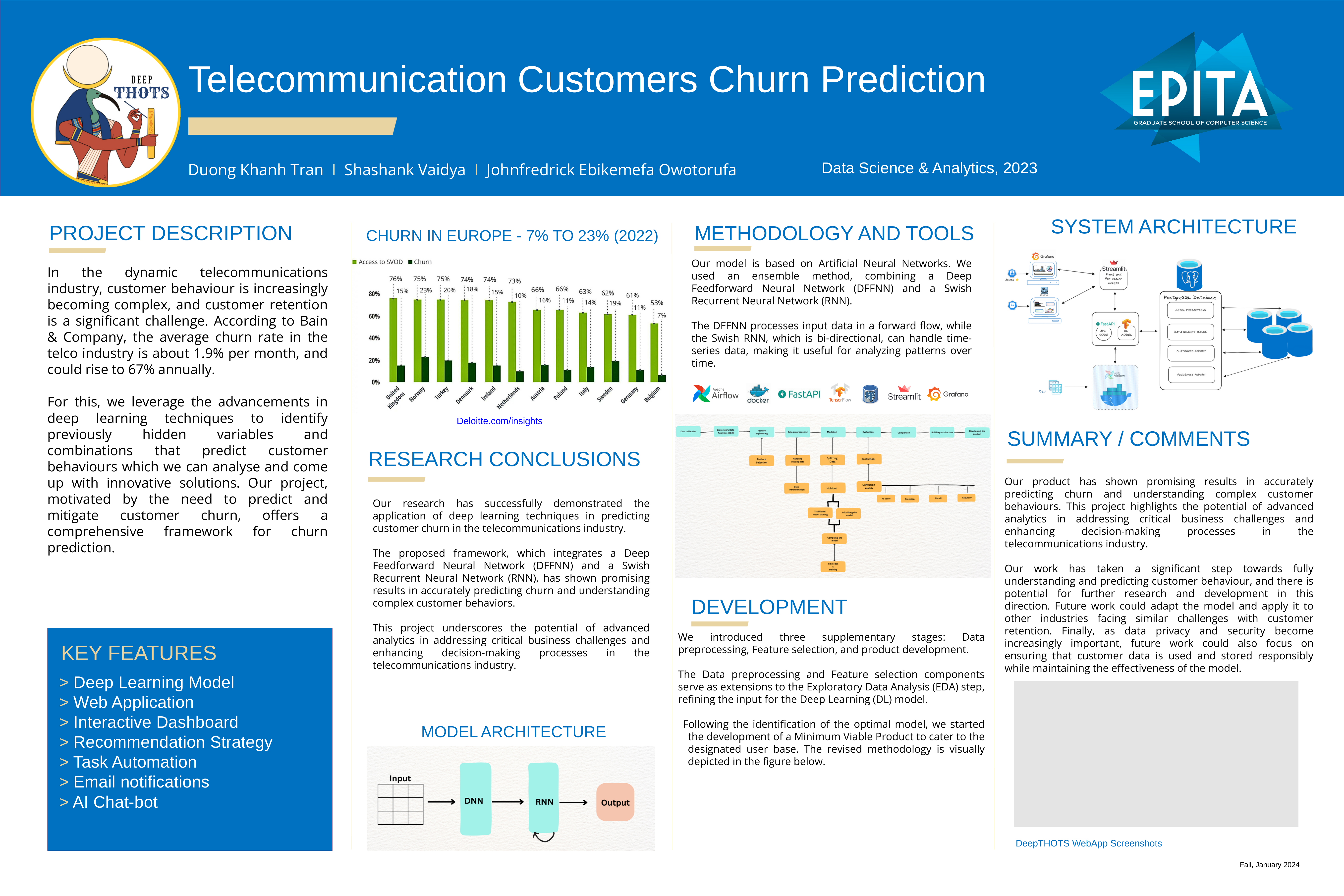

Telecommunication Customers Churn Prediction

Data Science & Analytics, 2023
Duong Khanh Tran  I  Shashank Vaidya  I  Johnfredrick Ebikemefa Owotorufa
SYSTEM ARCHITECTURE
PROJECT DESCRIPTION
METHODOLOGY AND TOOLS
CHURN IN EUROPE - 7% TO 23% (2022)

Our model is based on Artificial Neural Networks. We used an ensemble method, combining a Deep Feedforward Neural Network (DFFNN) and a Swish Recurrent Neural Network (RNN).

The DFFNN processes input data in a forward flow, while the Swish RNN, which is bi-directional, can handle time-series data, making it useful for analyzing patterns over time.

In the dynamic telecommunications industry, customer behaviour is increasingly becoming complex, and customer retention is a significant challenge. According to Bain & Company, the average churn rate in the telco industry is about 1.9% per month, and could rise to 67% annually.

For this, we leverage the advancements in deep learning techniques to identify previously hidden variables and combinations that predict customer behaviours which we can analyse and come up with innovative solutions. Our project, motivated by the need to predict and mitigate customer churn, offers a comprehensive framework for churn prediction.

Deloitte.com/insights

SUMMARY / COMMENTS
RESEARCH CONCLUSIONS

Our product has shown promising results in accurately predicting churn and understanding complex customer behaviours. This project highlights the potential of advanced analytics in addressing critical business challenges and enhancing decision-making processes in the telecommunications industry.

Our work has taken a significant step towards fully understanding and predicting customer behaviour, and there is potential for further research and development in this direction. Future work could adapt the model and apply it to other industries facing similar challenges with customer retention. Finally, as data privacy and security become increasingly important, future work could also focus on ensuring that customer data is used and stored responsibly while maintaining the effectiveness of the model.

Our research has successfully demonstrated the application of deep learning techniques in predicting customer churn in the telecommunications industry.

The proposed framework, which integrates a Deep Feedforward Neural Network (DFFNN) and a Swish Recurrent Neural Network (RNN), has shown promising results in accurately predicting churn and understanding complex customer behaviors.

This project underscores the potential of advanced analytics in addressing critical business challenges and enhancing decision-making processes in the telecommunications industry.

DEVELOPMENT

KEY FEATURES
> Deep Learning Model
> Web Application
> Interactive Dashboard
> Recommendation Strategy
> Task Automation
> Email notifications
> AI Chat-bot
We introduced three supplementary stages: Data preprocessing, Feature selection, and product development.

The Data preprocessing and Feature selection components serve as extensions to the Exploratory Data Analysis (EDA) step, refining the input for the Deep Learning (DL) model.

Following the identification of the optimal model, we started the development of a Minimum Viable Product to cater to the designated user base. The revised methodology is visually depicted in the figure below.

MODEL ARCHITECTURE

DeepTHOTS WebApp Screenshots
Fall, January 2024